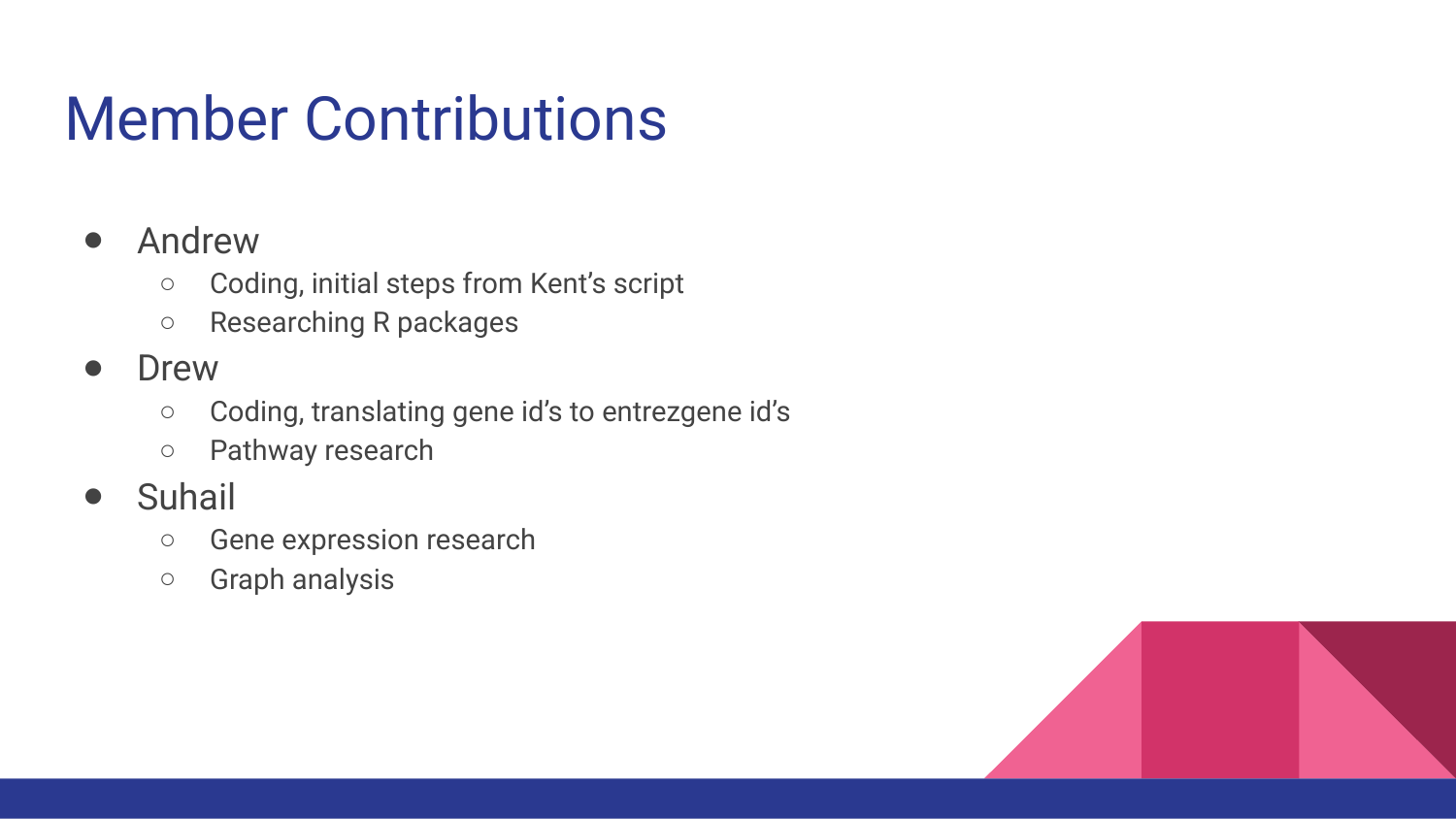

# Member Contributions
Andrew
Coding, initial steps from Kent’s script
Researching R packages
Drew
Coding, translating gene id’s to entrezgene id’s
Pathway research
Suhail
Gene expression research
Graph analysis